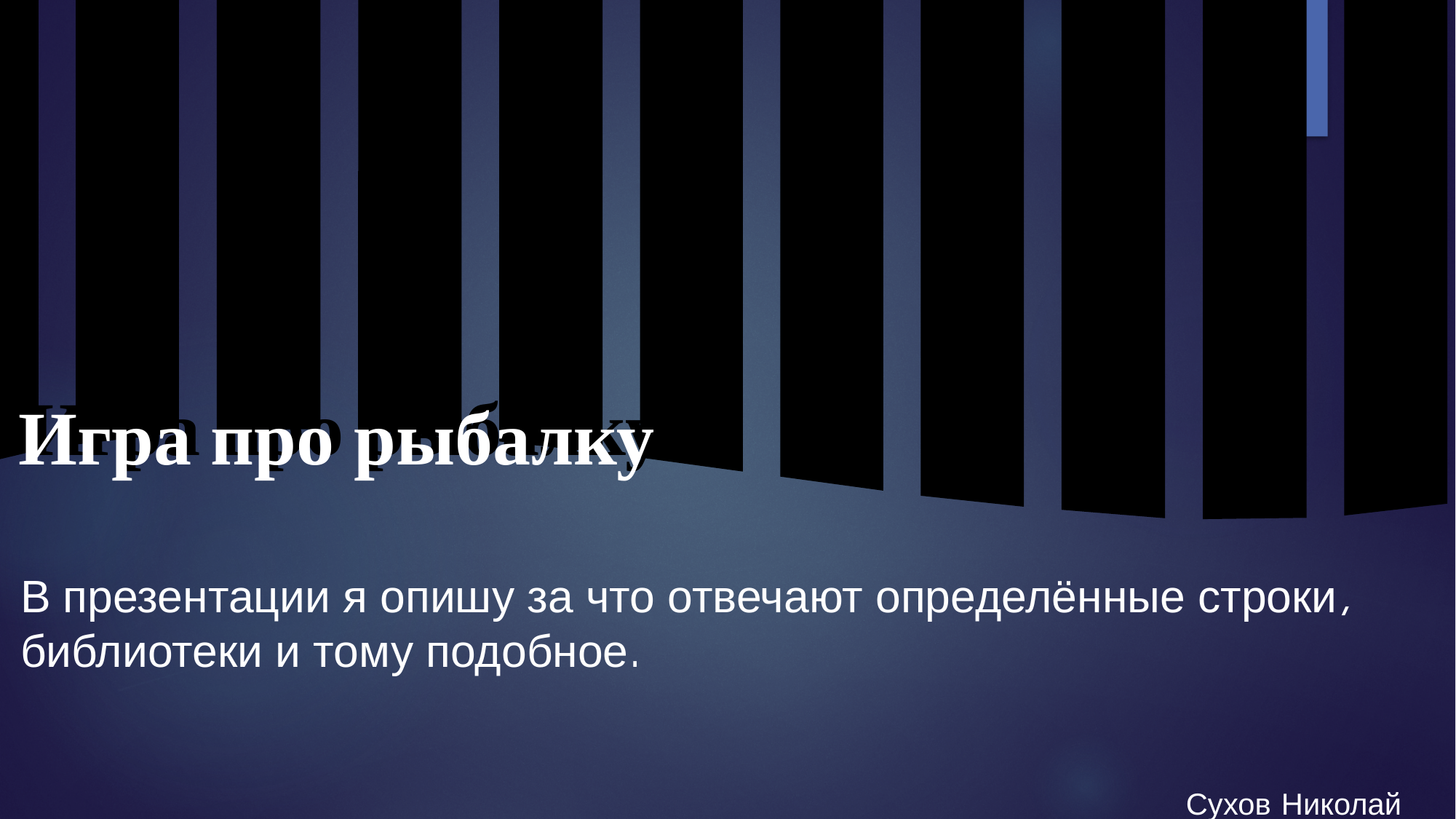

------------
Игра про рыбалку
Игра про рыбалку
В презентации я опишу за что отвечают определённые строки, библиотеки и тому подобное.
Сухов Николай